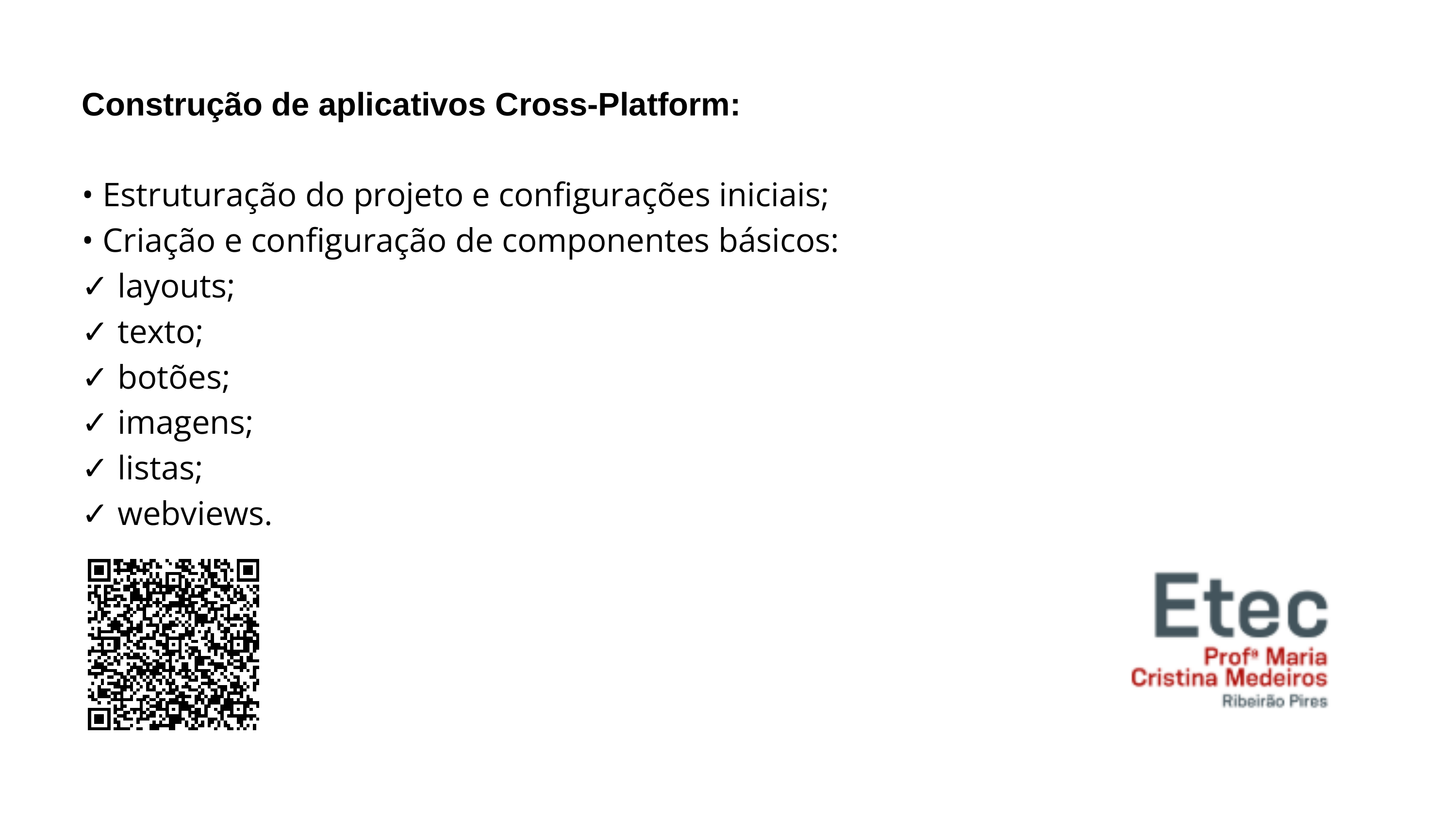

Construção de aplicativos Cross-Platform:

• Estruturação do projeto e configurações iniciais;
• Criação e configuração de componentes básicos:
✓ layouts;
✓ texto;
✓ botões;
✓ imagens;
✓ listas;
✓ webviews.